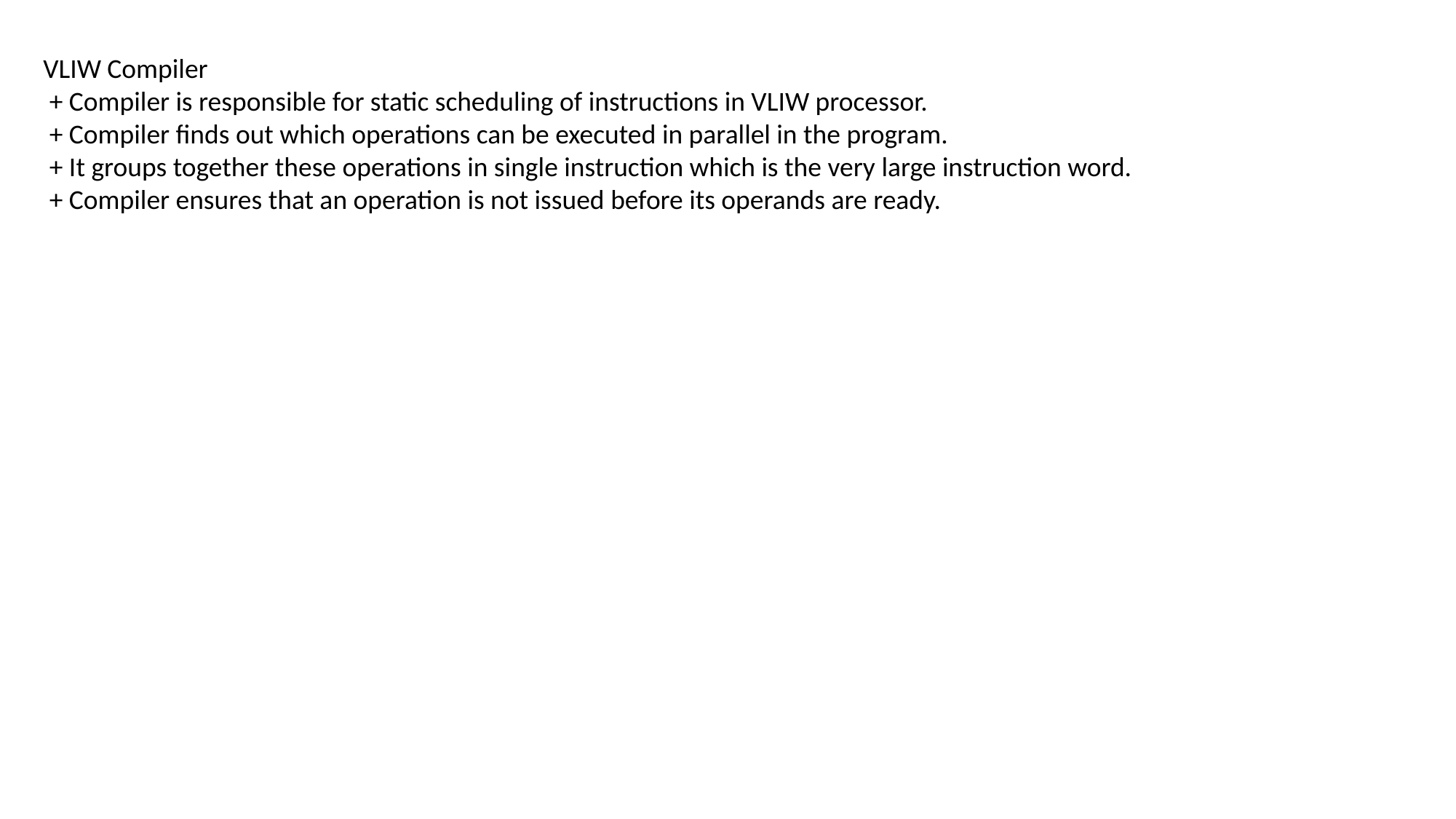

VLIW Compiler
 + Compiler is responsible for static scheduling of instructions in VLIW processor.
 + Compiler finds out which operations can be executed in parallel in the program.
 + It groups together these operations in single instruction which is the very large instruction word.
 + Compiler ensures that an operation is not issued before its operands are ready.